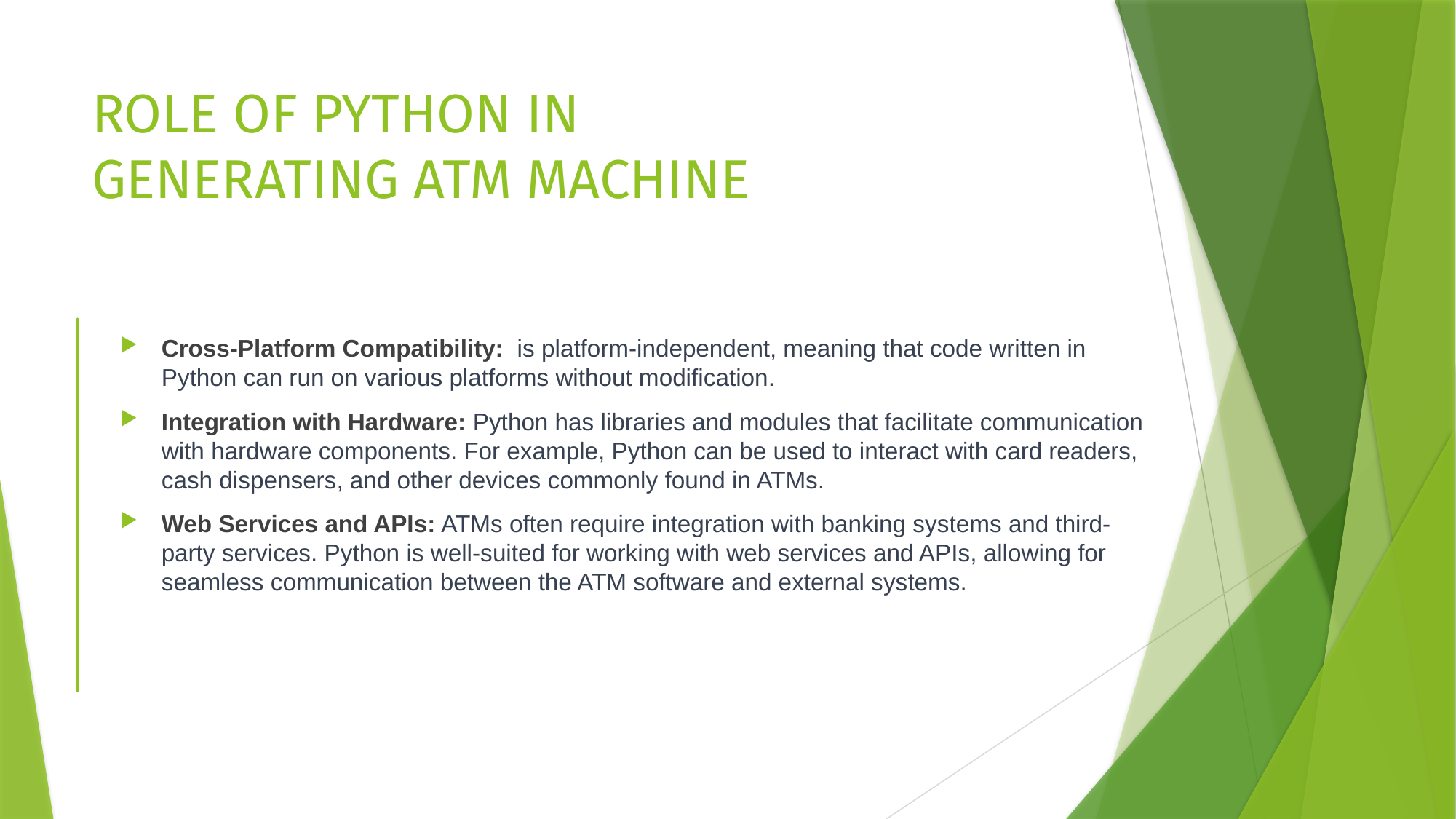

# ROLE OF PYTHON IN GENERATING ATM MACHINE
Cross-Platform Compatibility:  is platform-independent, meaning that code written in Python can run on various platforms without modification.
Integration with Hardware: Python has libraries and modules that facilitate communication with hardware components. For example, Python can be used to interact with card readers, cash dispensers, and other devices commonly found in ATMs.
Web Services and APIs: ATMs often require integration with banking systems and third-party services. Python is well-suited for working with web services and APIs, allowing for seamless communication between the ATM software and external systems.